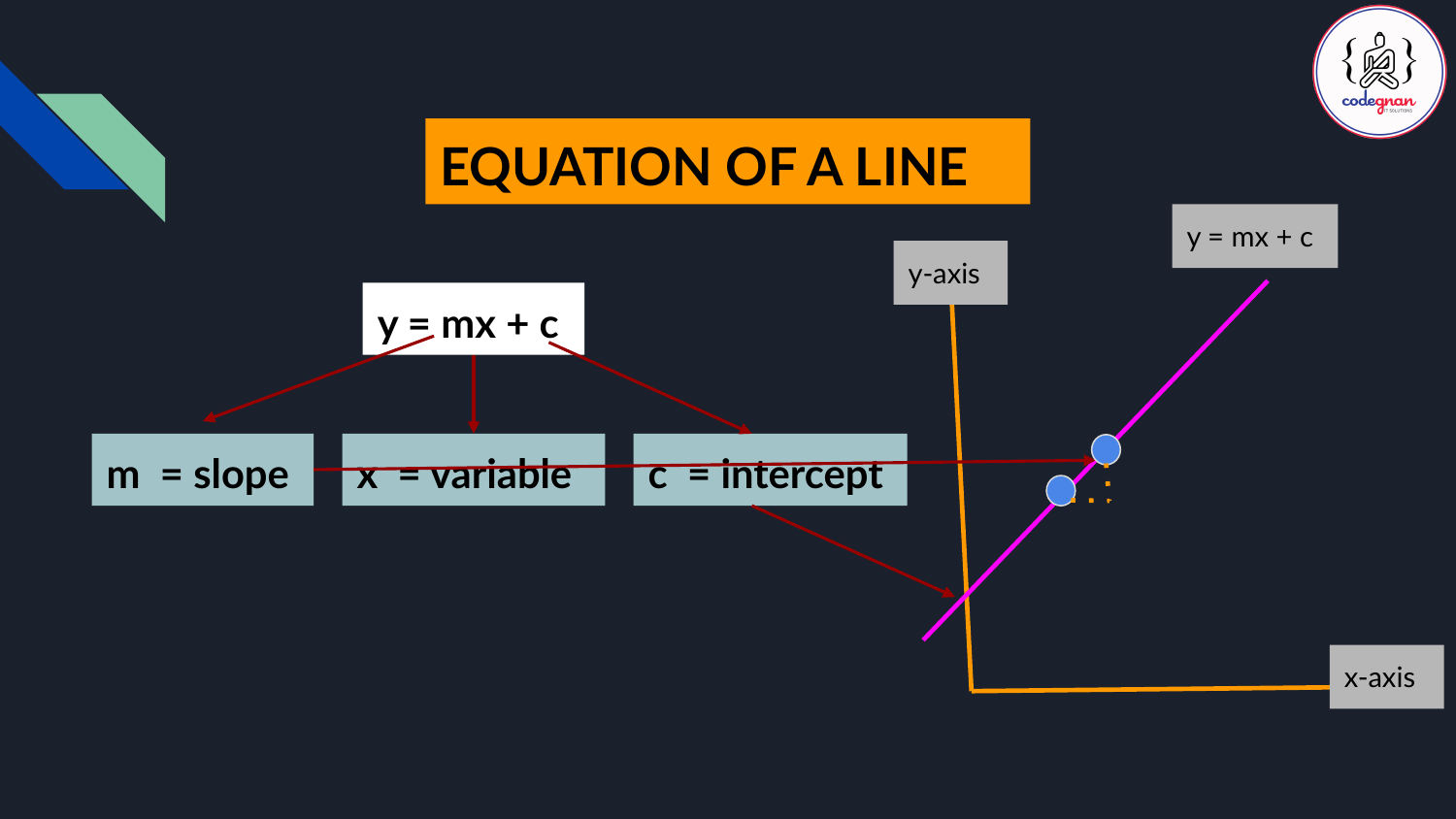

EQUATION OF A LINE
y = mx + c
y-axis
y = mx + c
m  = slope
x  = variable
c  = intercept

x-axis